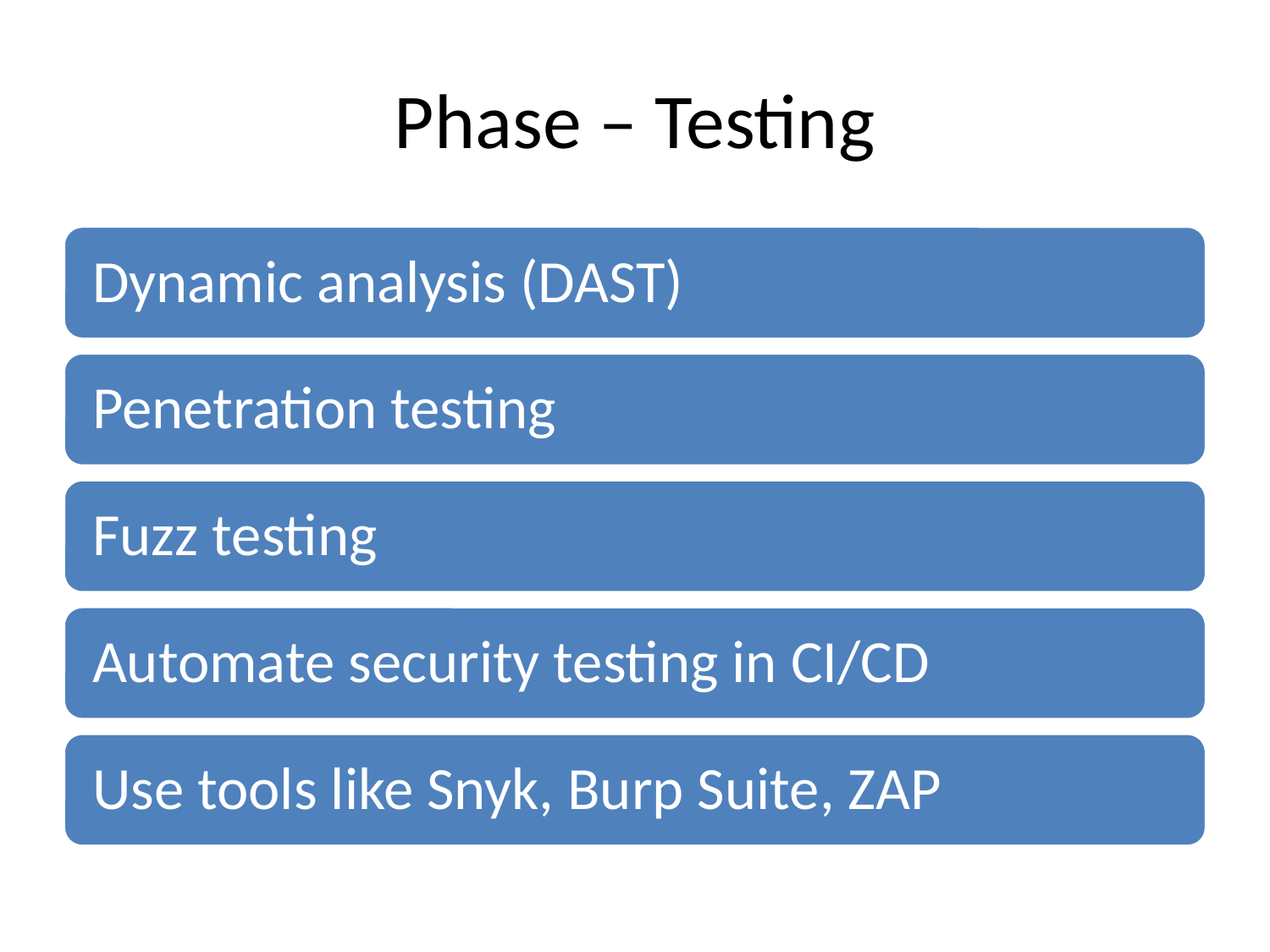

# Phase – Testing
Dynamic analysis (DAST)
Penetration testing
Fuzz testing
Automate security testing in CI/CD
Use tools like Snyk, Burp Suite, ZAP